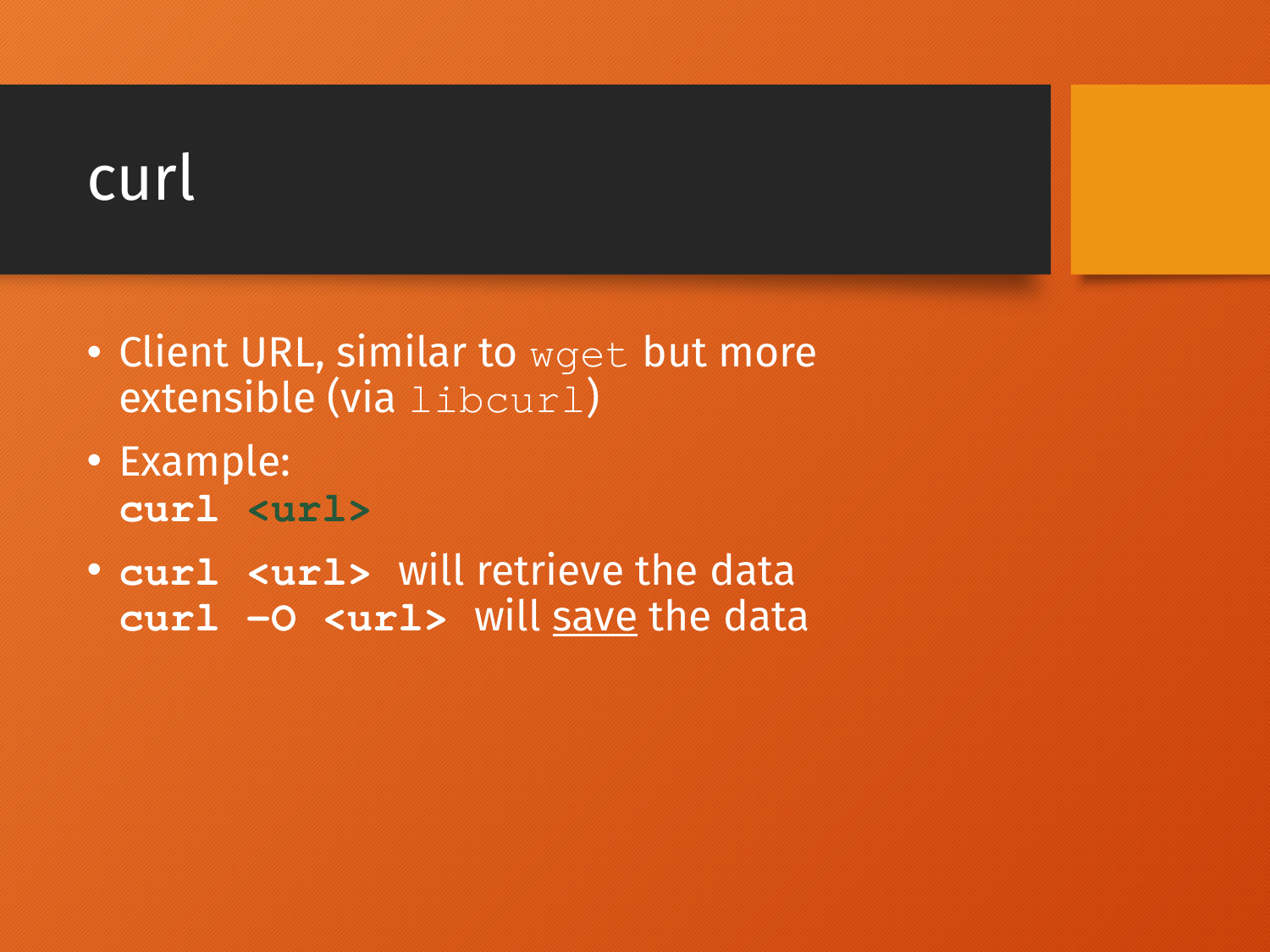

# curl
Client URL, similar to wget but more extensible (via libcurl)
Example:
curl <url>
curl <url> will retrieve the data
curl -O <url> will save the data